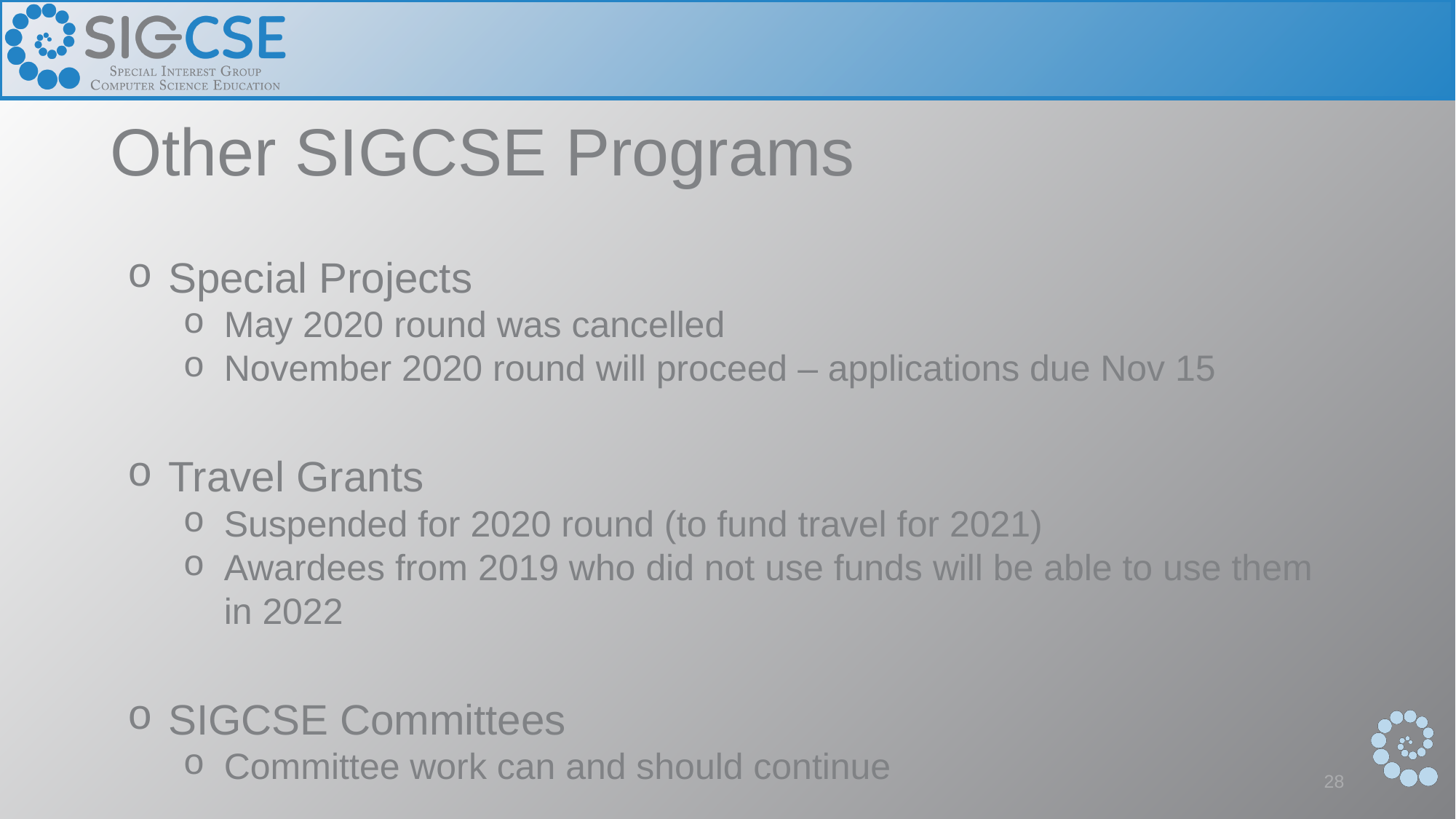

# Other SIGCSE Programs
Special Projects
May 2020 round was cancelled
November 2020 round will proceed – applications due Nov 15

Travel Grants
Suspended for 2020 round (to fund travel for 2021)
Awardees from 2019 who did not use funds will be able to use them in 2022

SIGCSE Committees
Committee work can and should continue
28